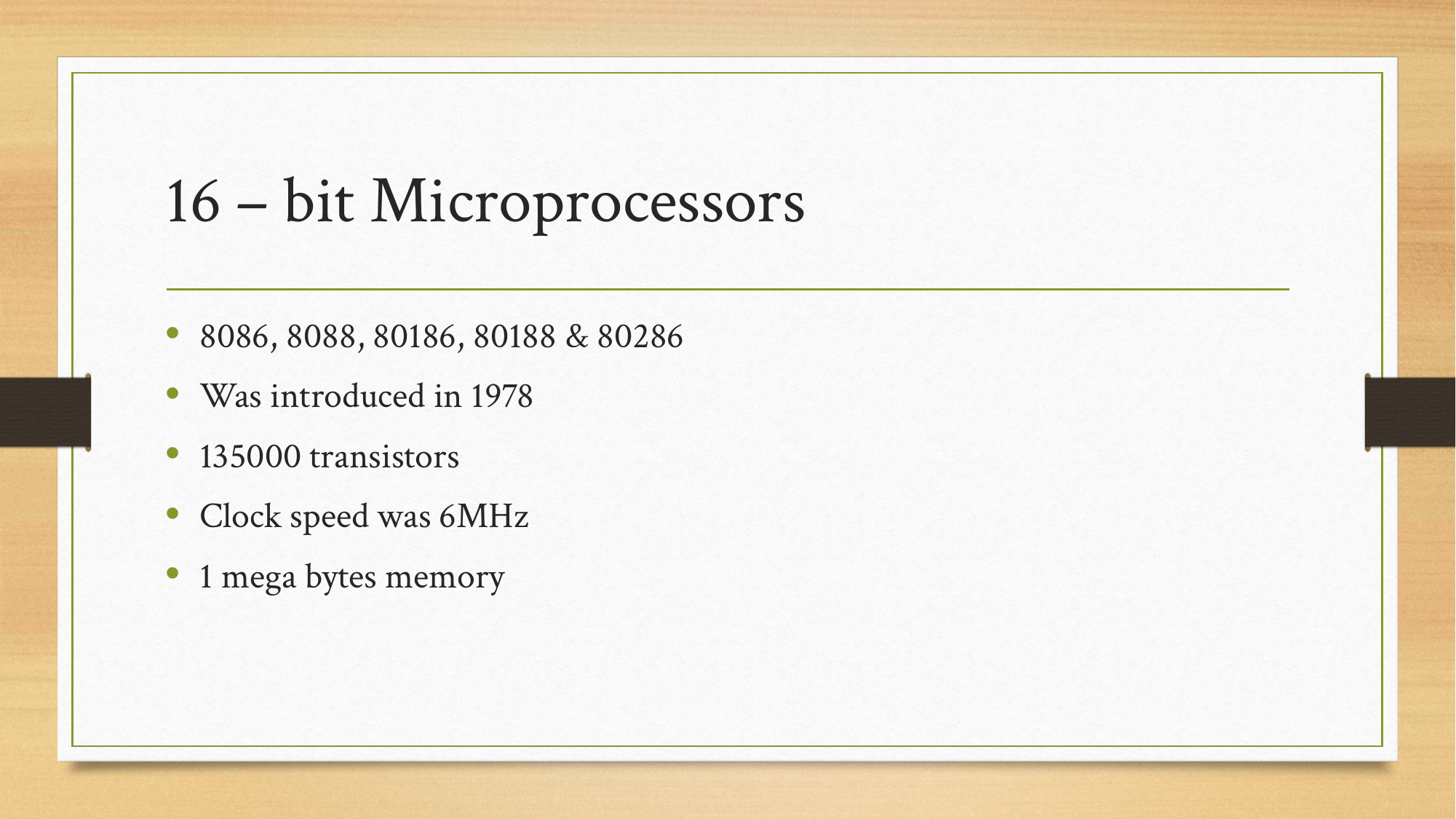

# 16 – bit Microprocessors
8086, 8088, 80186, 80188 & 80286
Was introduced in 1978
135000 transistors
Clock speed was 6MHz
1 mega bytes memory